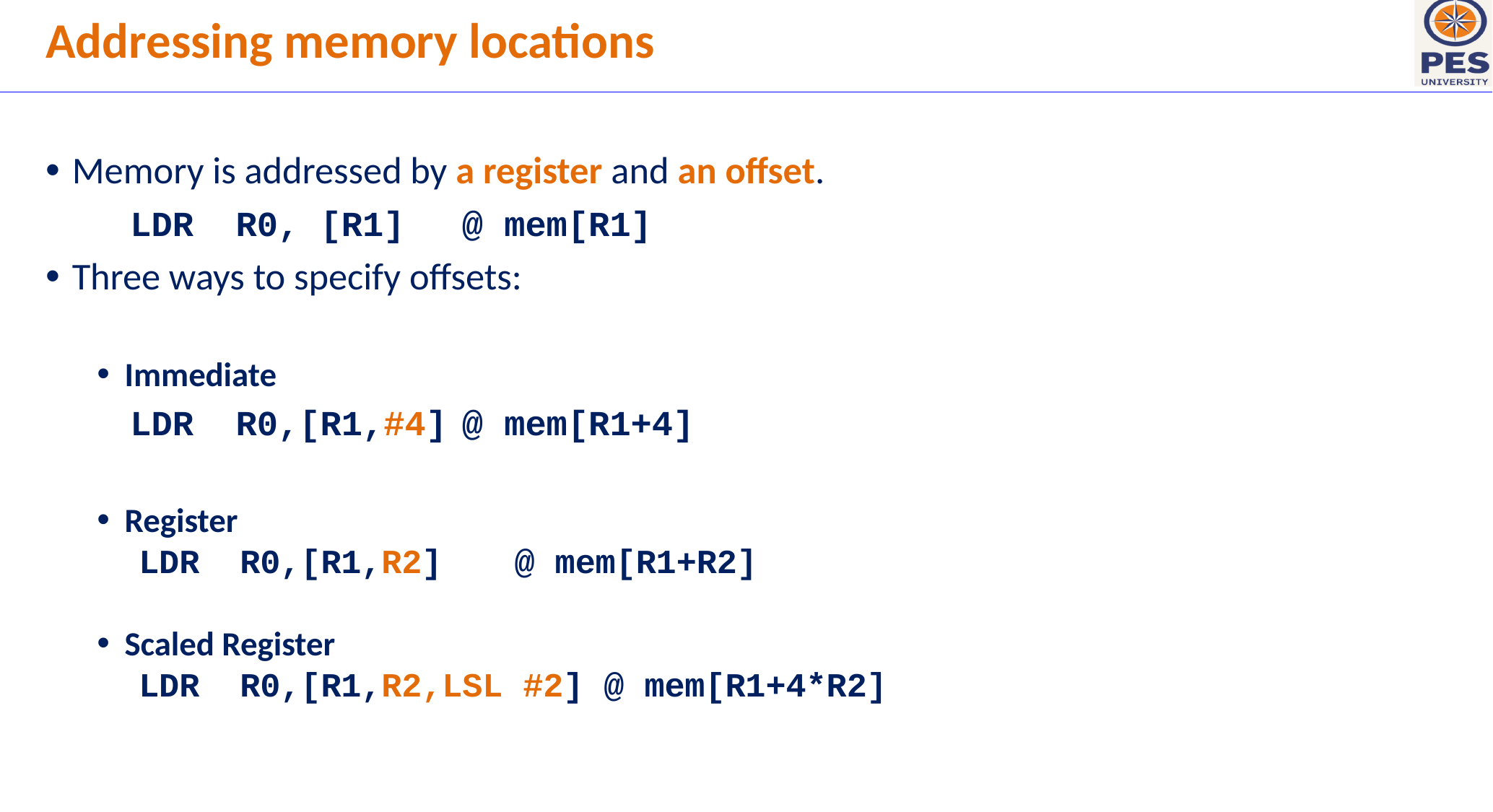

# Addressing memory locations
Memory is addressed by a register and an offset.
    LDR  R0, [R1]	@ mem[R1]
Three ways to specify offsets:

Immediate
    LDR  R0,[R1,#4]	@ mem[R1+4]

Register
  LDR  R0,[R1,R2]	@ mem[R1+R2]

Scaled Register
  LDR  R0,[R1,R2,LSL #2] @ mem[R1+4*R2]